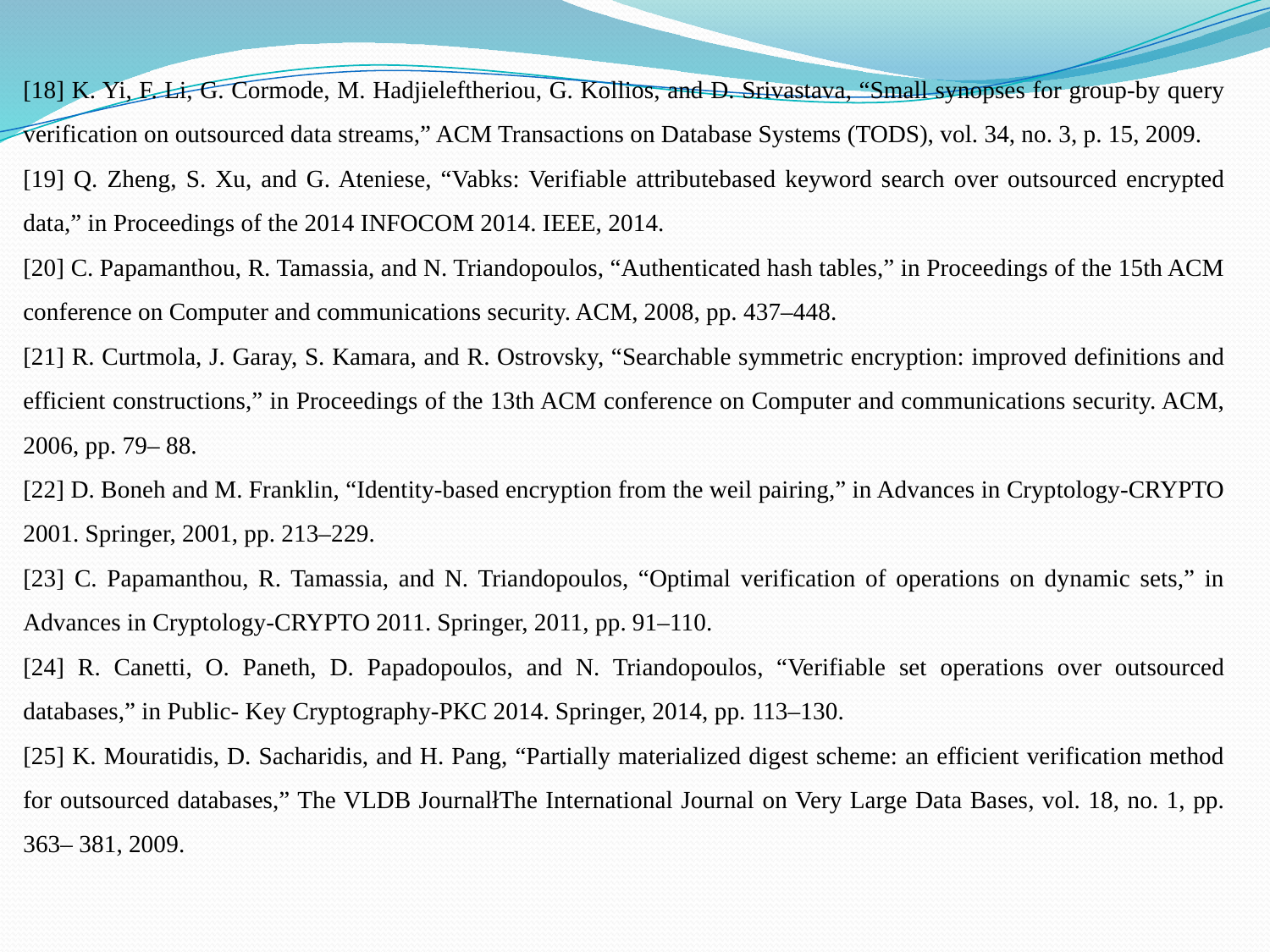

[18] K. Yi, F. Li, G. Cormode, M. Hadjieleftheriou, G. Kollios, and D. Srivastava, “Small synopses for group-by query verification on outsourced data streams,” ACM Transactions on Database Systems (TODS), vol. 34, no. 3, p. 15, 2009.
[19] Q. Zheng, S. Xu, and G. Ateniese, “Vabks: Verifiable attributebased keyword search over outsourced encrypted data,” in Proceedings of the 2014 INFOCOM 2014. IEEE, 2014.
[20] C. Papamanthou, R. Tamassia, and N. Triandopoulos, “Authenticated hash tables,” in Proceedings of the 15th ACM conference on Computer and communications security. ACM, 2008, pp. 437–448.
[21] R. Curtmola, J. Garay, S. Kamara, and R. Ostrovsky, “Searchable symmetric encryption: improved definitions and efficient constructions,” in Proceedings of the 13th ACM conference on Computer and communications security. ACM, 2006, pp. 79– 88.
[22] D. Boneh and M. Franklin, “Identity-based encryption from the weil pairing,” in Advances in Cryptology-CRYPTO 2001. Springer, 2001, pp. 213–229.
[23] C. Papamanthou, R. Tamassia, and N. Triandopoulos, “Optimal verification of operations on dynamic sets,” in Advances in Cryptology-CRYPTO 2011. Springer, 2011, pp. 91–110.
[24] R. Canetti, O. Paneth, D. Papadopoulos, and N. Triandopoulos, “Verifiable set operations over outsourced databases,” in Public- Key Cryptography-PKC 2014. Springer, 2014, pp. 113–130.
[25] K. Mouratidis, D. Sacharidis, and H. Pang, “Partially materialized digest scheme: an efficient verification method for outsourced databases,” The VLDB JournalłThe International Journal on Very Large Data Bases, vol. 18, no. 1, pp. 363– 381, 2009.